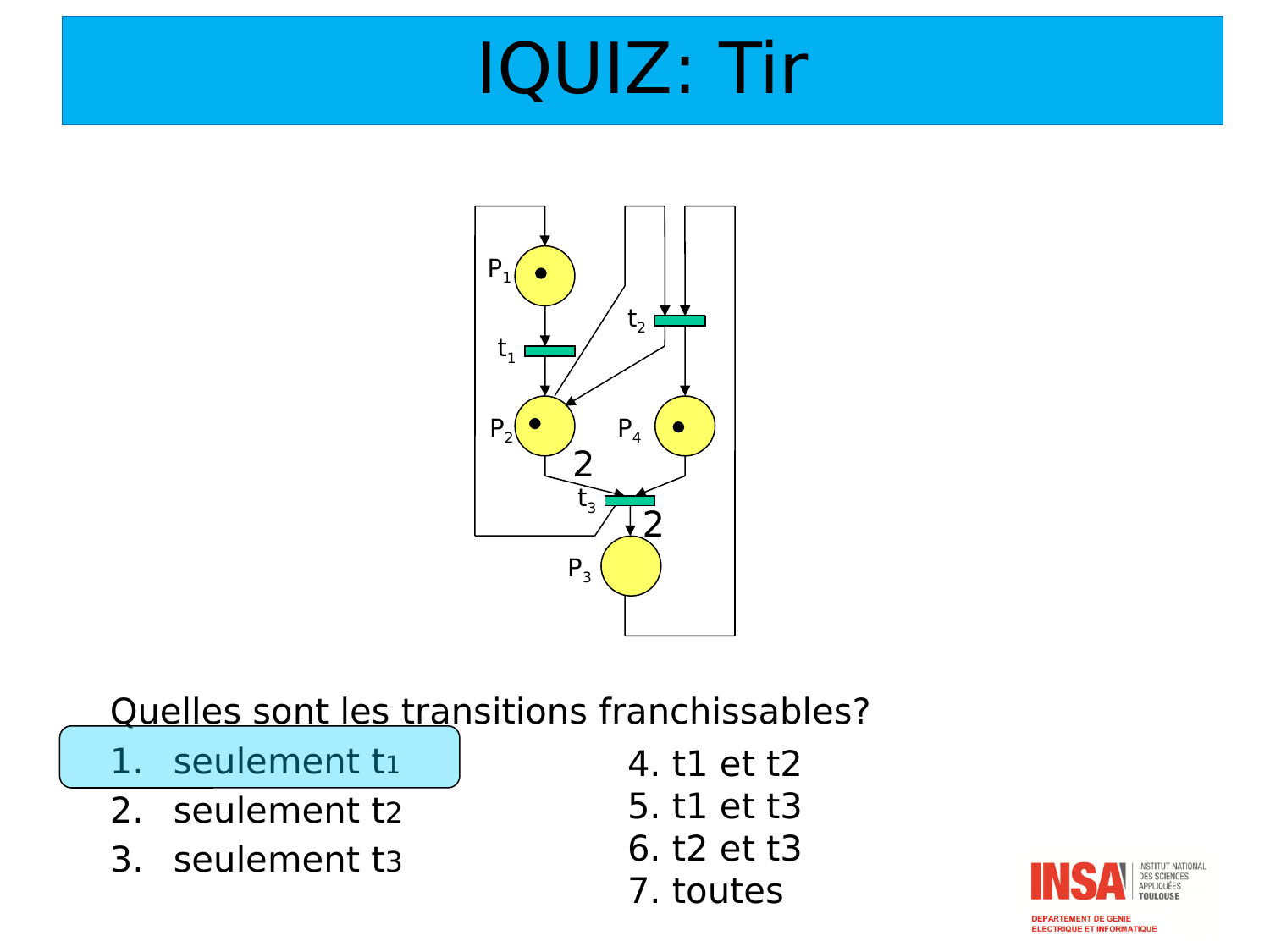

IQUIZ: Tir

P1

t2

t1

P2
P4

t3

P3

2
2
Quelles sont les transitions franchissables?
seulement t1
seulement t2
seulement t3

4. t1 et t2
5. t1 et t3
6. t2 et t3
7. toutes